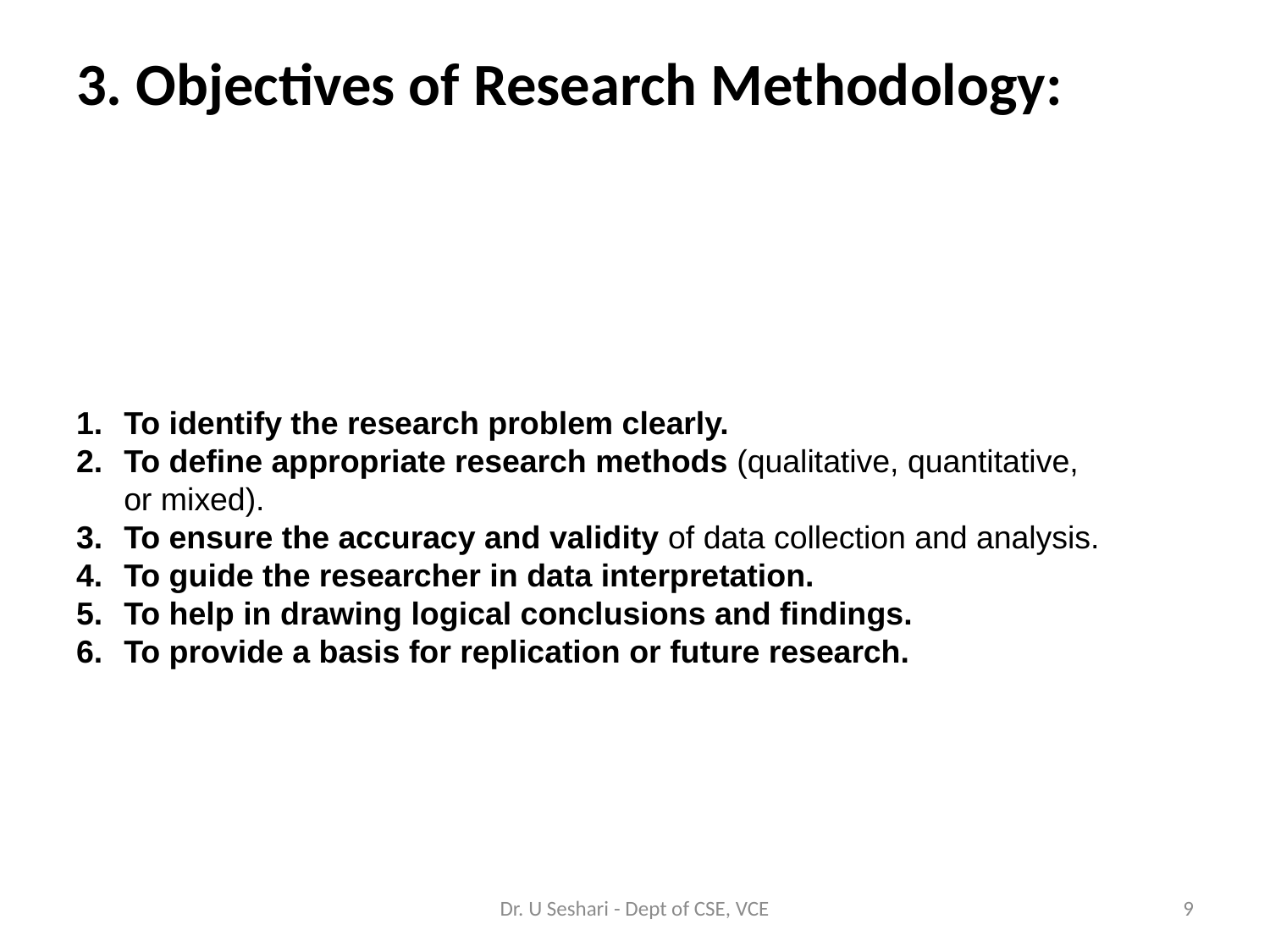

# 3. Objectives of Research Methodology:
To identify the research problem clearly.
To define appropriate research methods (qualitative, quantitative, or mixed).
To ensure the accuracy and validity of data collection and analysis.
To guide the researcher in data interpretation.
To help in drawing logical conclusions and findings.
To provide a basis for replication or future research.
Dr. U Seshari - Dept of CSE, VCE
9